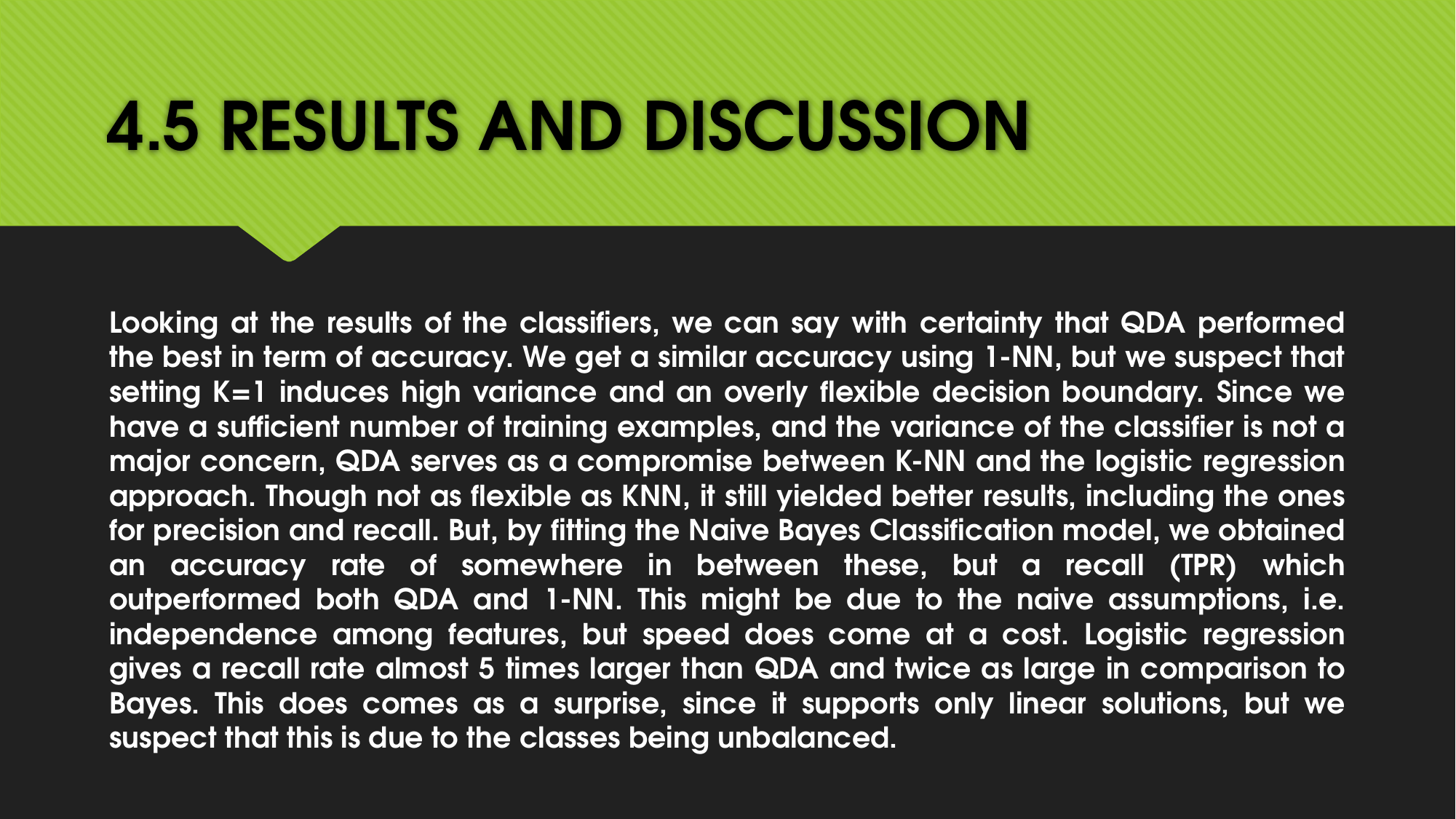

# 4.5 RESULTS AND DISCUSSION
Looking at the results of the classifiers, we can say with certainty that QDA performed the best in term of accuracy. We get a similar accuracy using 1-NN, but we suspect that setting K=1 induces high variance and an overly flexible decision boundary. Since we have a sufficient number of training examples, and the variance of the classifier is not a major concern, QDA serves as a compromise between K-NN and the logistic regression approach. Though not as flexible as KNN, it still yielded better results, including the ones for precision and recall. But, by fitting the Naive Bayes Classification model, we obtained an accuracy rate of somewhere in between these, but a recall (TPR) which outperformed both QDA and 1-NN. This might be due to the naive assumptions, i.e. independence among features, but speed does come at a cost. Logistic regression gives a recall rate almost 5 times larger than QDA and twice as large in comparison to Bayes. This does comes as a surprise, since it supports only linear solutions, but we suspect that this is due to the classes being unbalanced.